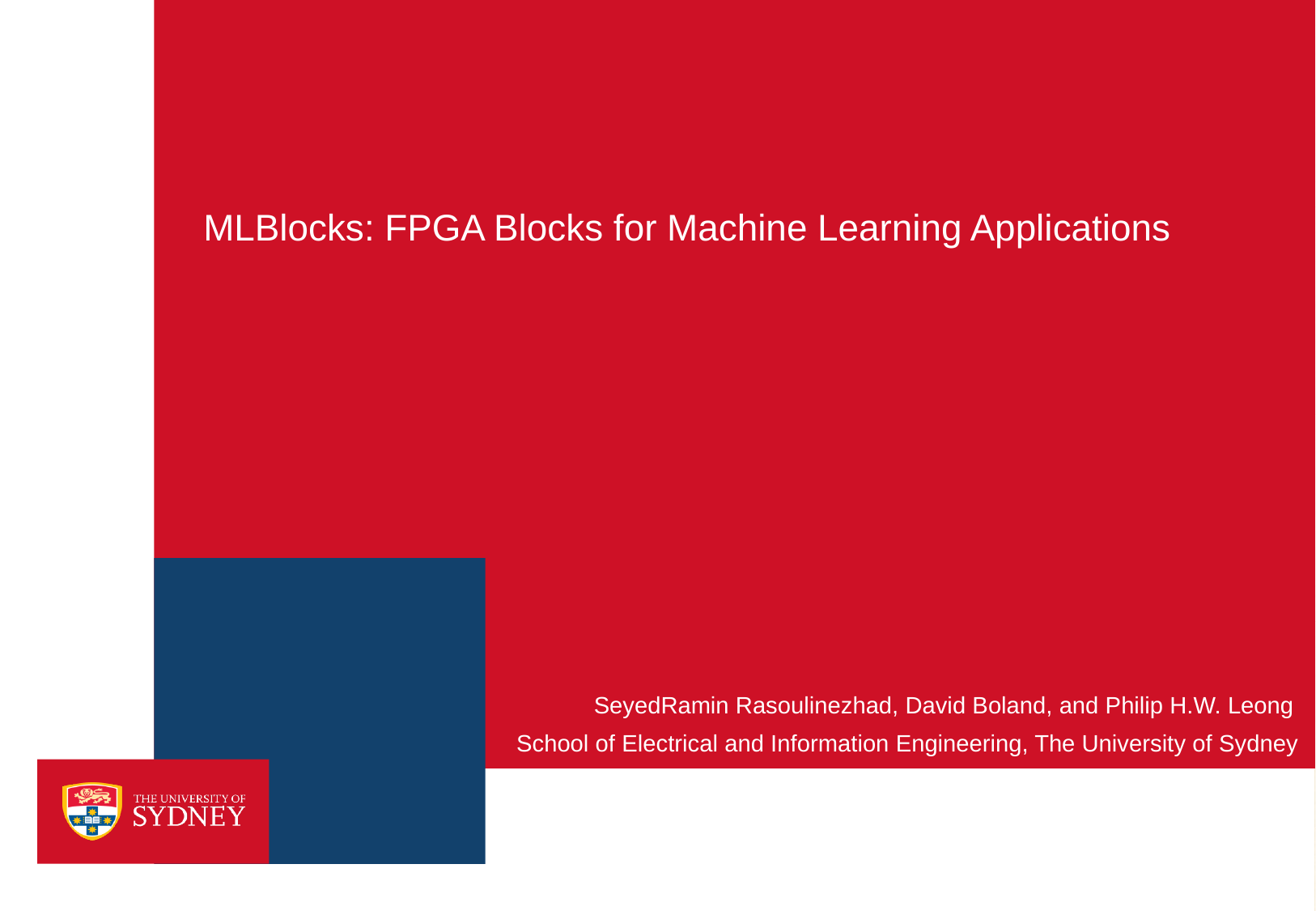

MLBlocks: FPGA Blocks for Machine Learning Applications
SeyedRamin Rasoulinezhad, David Boland, and Philip H.W. Leong
School of Electrical and Information Engineering, The University of Sydney